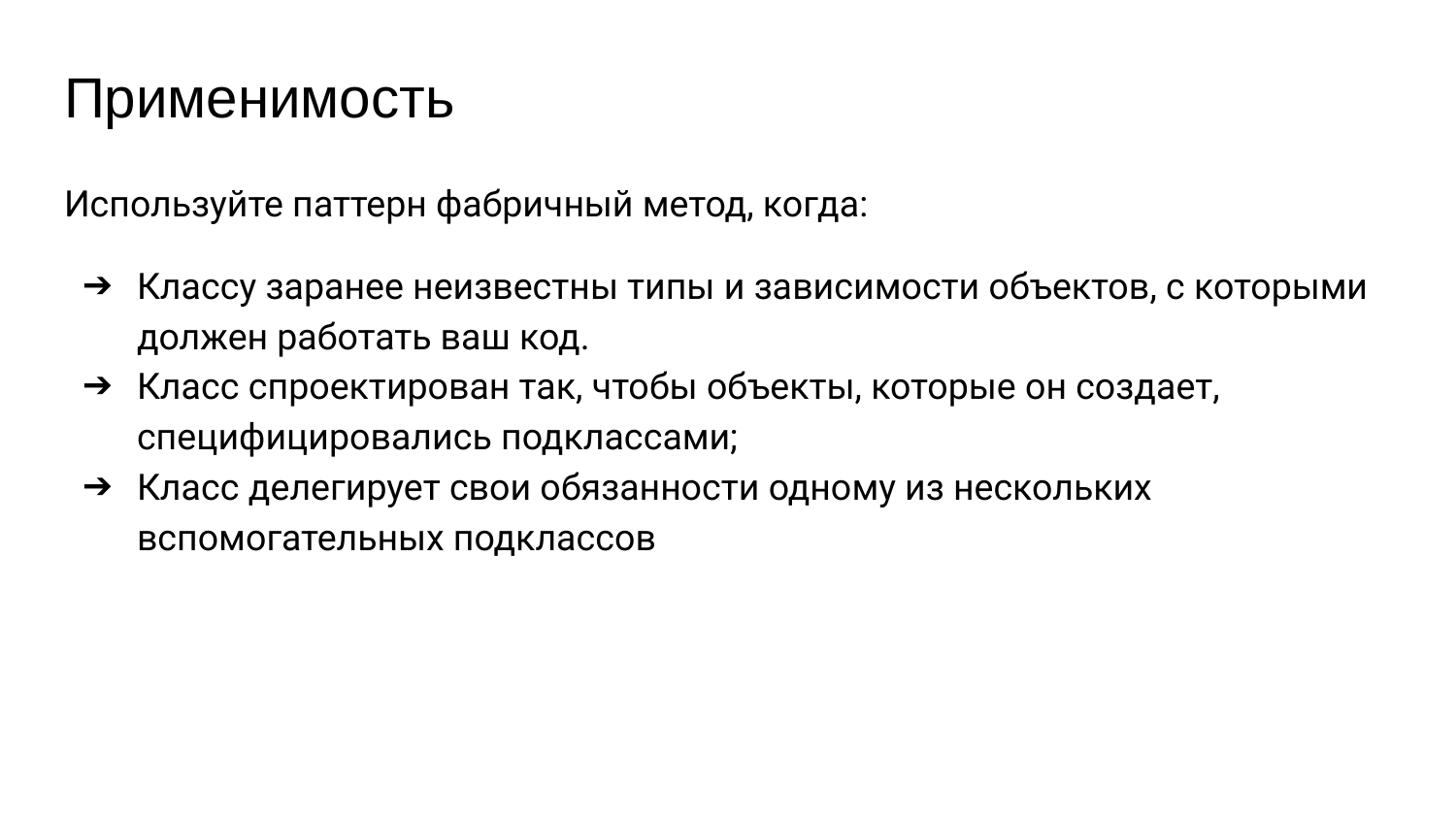

# Применимость
Используйте паттерн фабричный метод, когда:
Классу заранее неизвестны типы и зависимости объектов, с которыми должен работать ваш код.
Класс спроектирован так, чтобы объекты, которые он создает, специфицировались подклассами;
Класс делегирует свои обязанности одному из нескольких вспомогательных подклассов